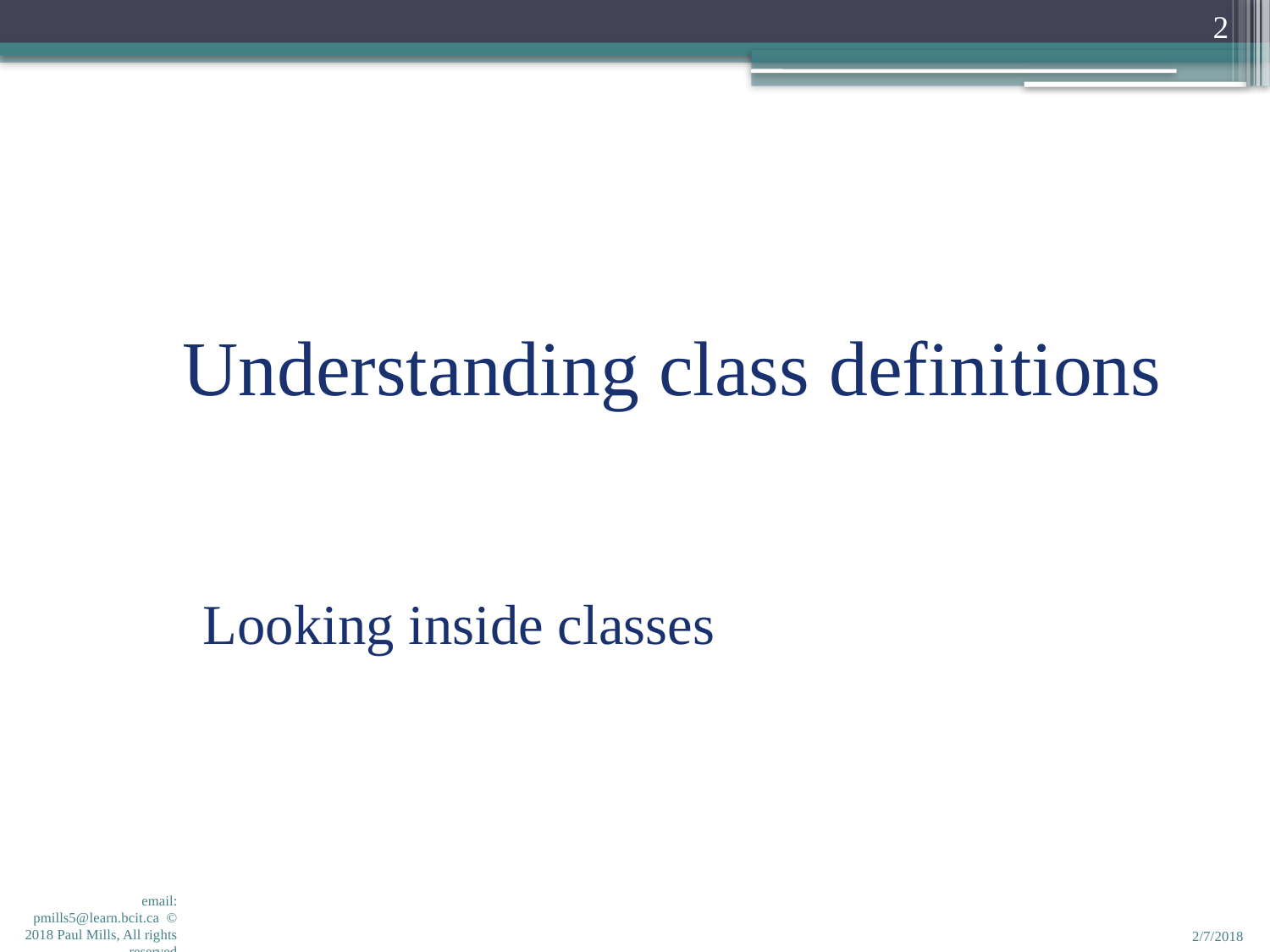

2
Understanding class definitions
Looking inside classes
email: pmills5@learn.bcit.ca  © 2018 Paul Mills, All rights reserved
2/7/2018